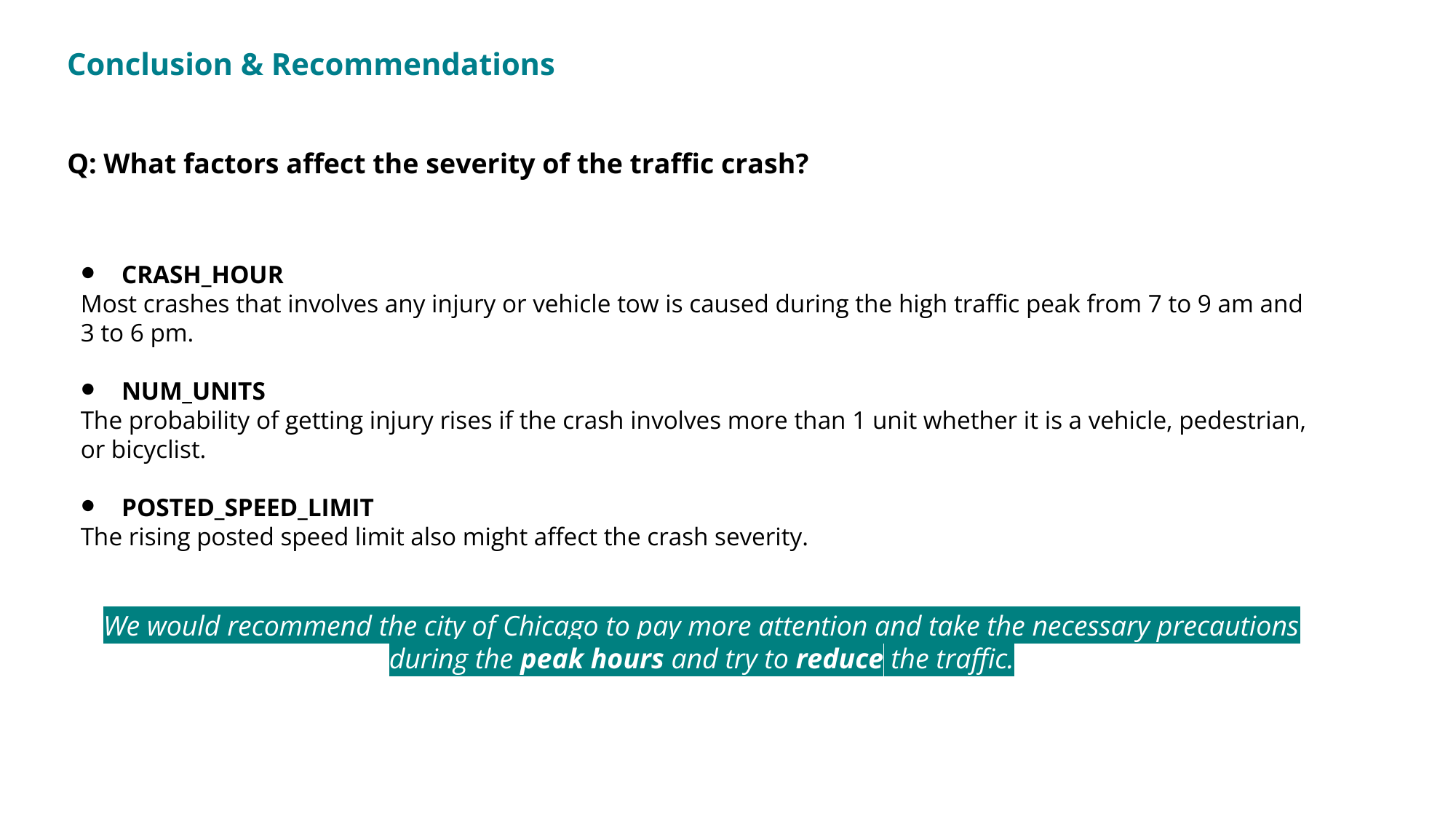

Conclusion & Recommendations
Q: What factors affect the severity of the traffic crash?

CRASH_HOUR
Most crashes that involves any injury or vehicle tow is caused during the high traffic peak from 7 to 9 am and 3 to 6 pm.

NUM_UNITS
The probability of getting injury rises if the crash involves more than 1 unit whether it is a vehicle, pedestrian, or bicyclist.

POSTED_SPEED_LIMIT
The rising posted speed limit also might affect the crash severity.

We would recommend the city of Chicago to pay more attention and take the necessary precautions during the peak hours and try to reduce the traffic.